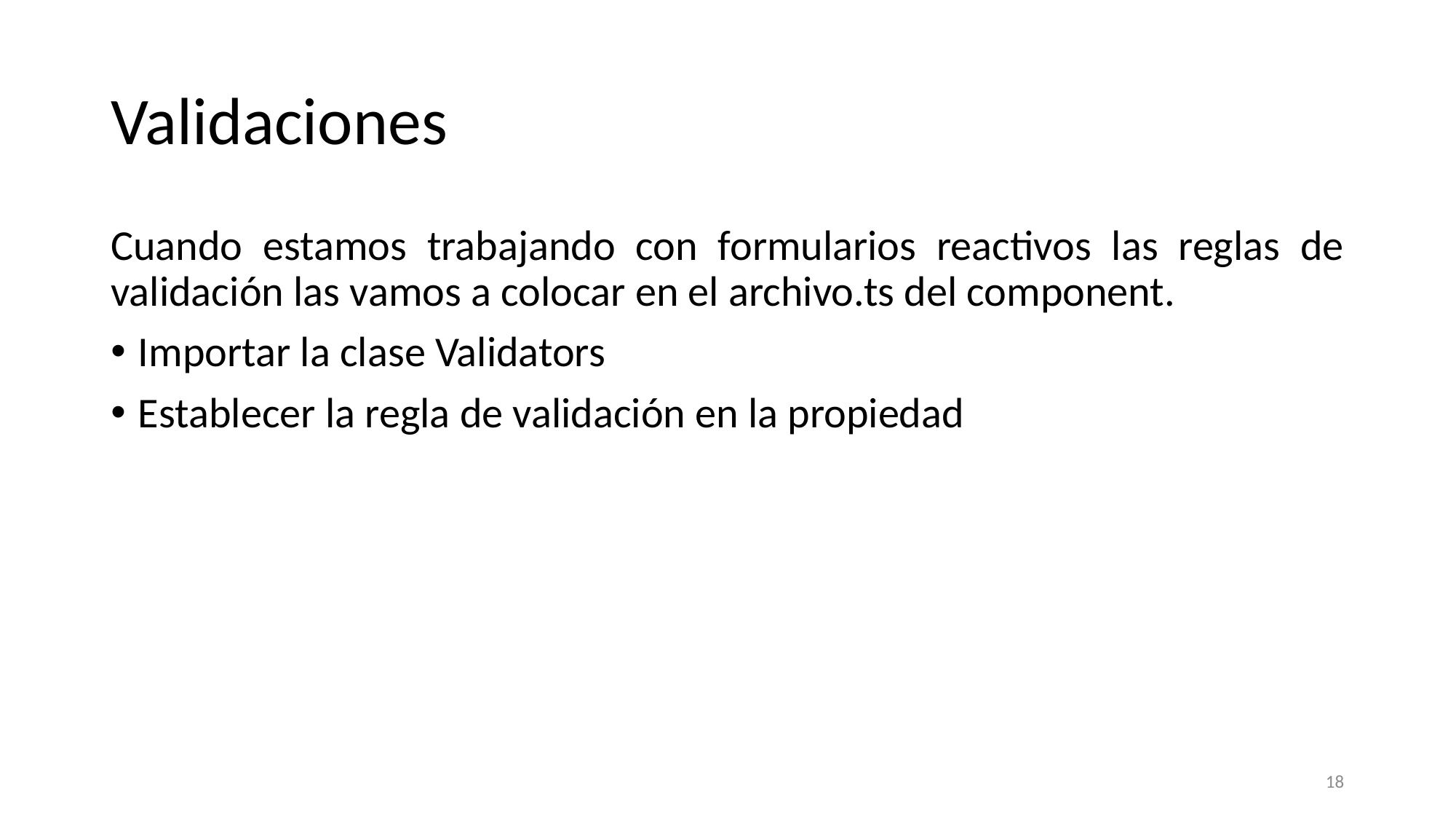

# Validaciones
Cuando estamos trabajando con formularios reactivos las reglas de validación las vamos a colocar en el archivo.ts del component.
Importar la clase Validators
Establecer la regla de validación en la propiedad
18